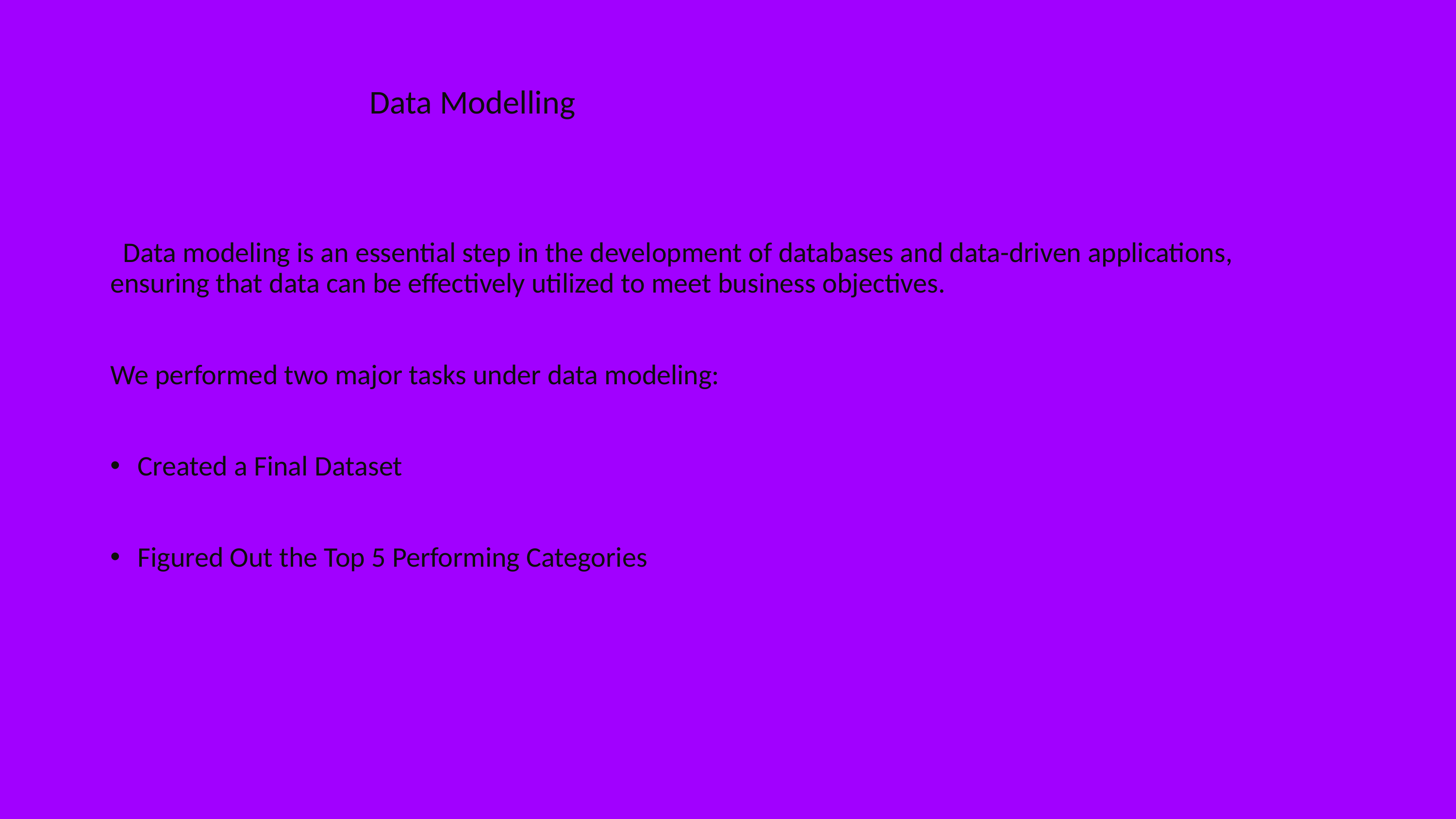

# Data Modelling
  Data modeling is an essential step in the development of databases and data-driven applications, ensuring that data can be effectively utilized to meet business objectives.

We performed two major tasks under data modeling:

Created a Final Dataset

Figured Out the Top 5 Performing Categories